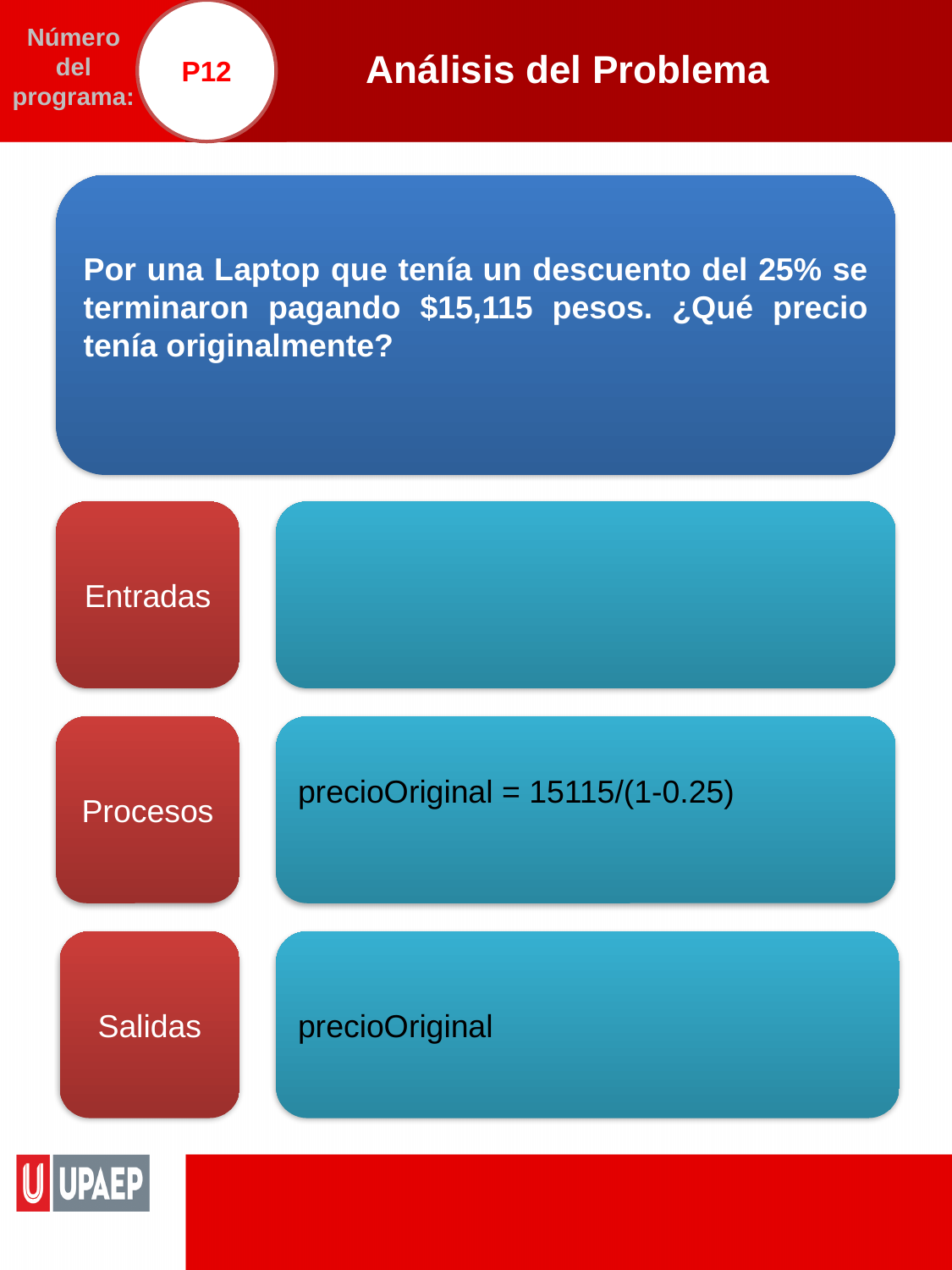

P12
# Análisis del Problema
Número del programa:
Por una Laptop que tenía un descuento del 25% se terminaron pagando $15,115 pesos. ¿Qué precio tenía originalmente?

Entradas

Procesos
precioOriginal = 15115/(1-0.25)

Salidas
precioOriginal